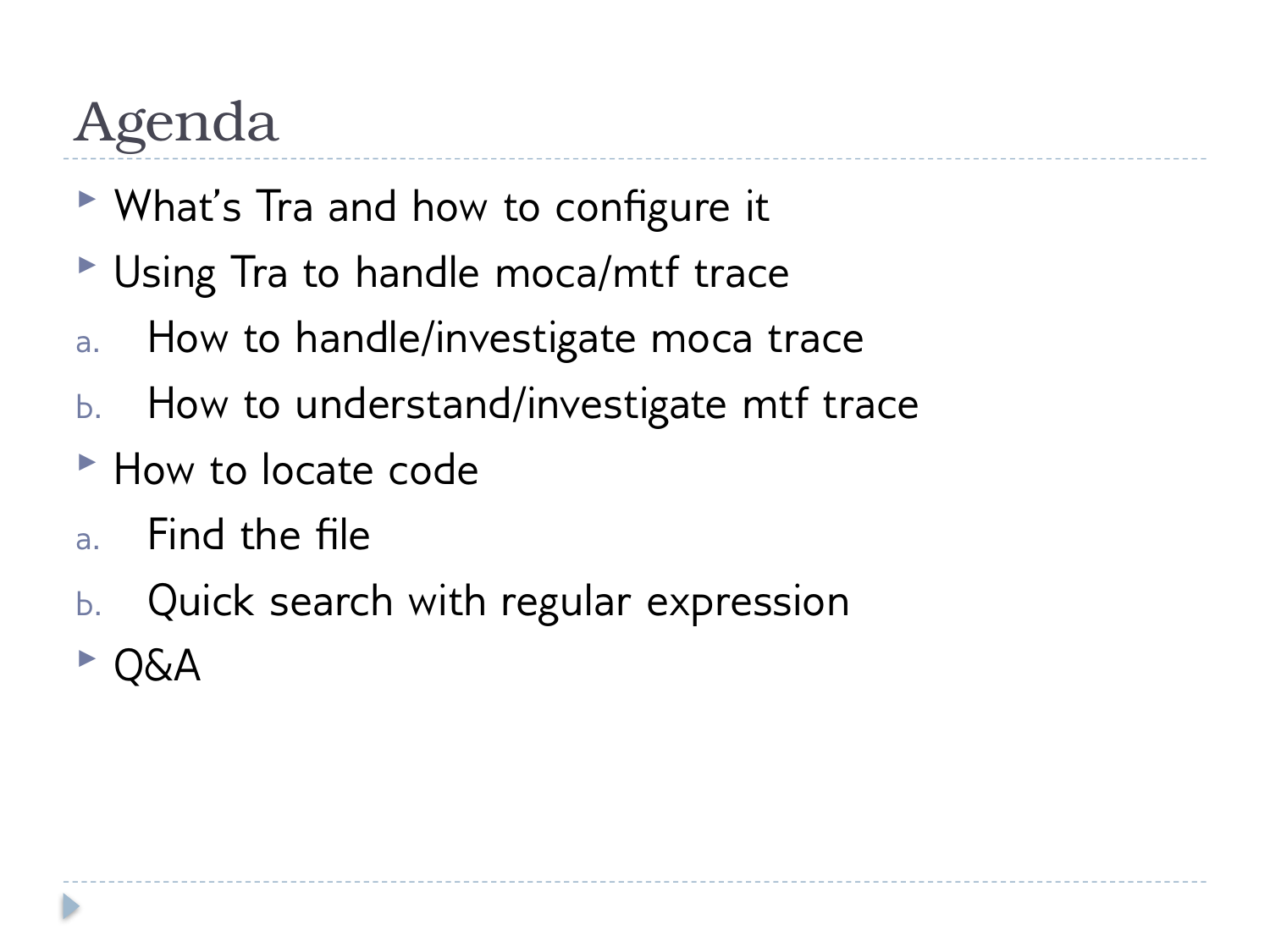

# Agenda
What’s Tra and how to configure it
Using Tra to handle moca/mtf trace
How to handle/investigate moca trace
How to understand/investigate mtf trace
How to locate code
Find the file
Quick search with regular expression
Q&A